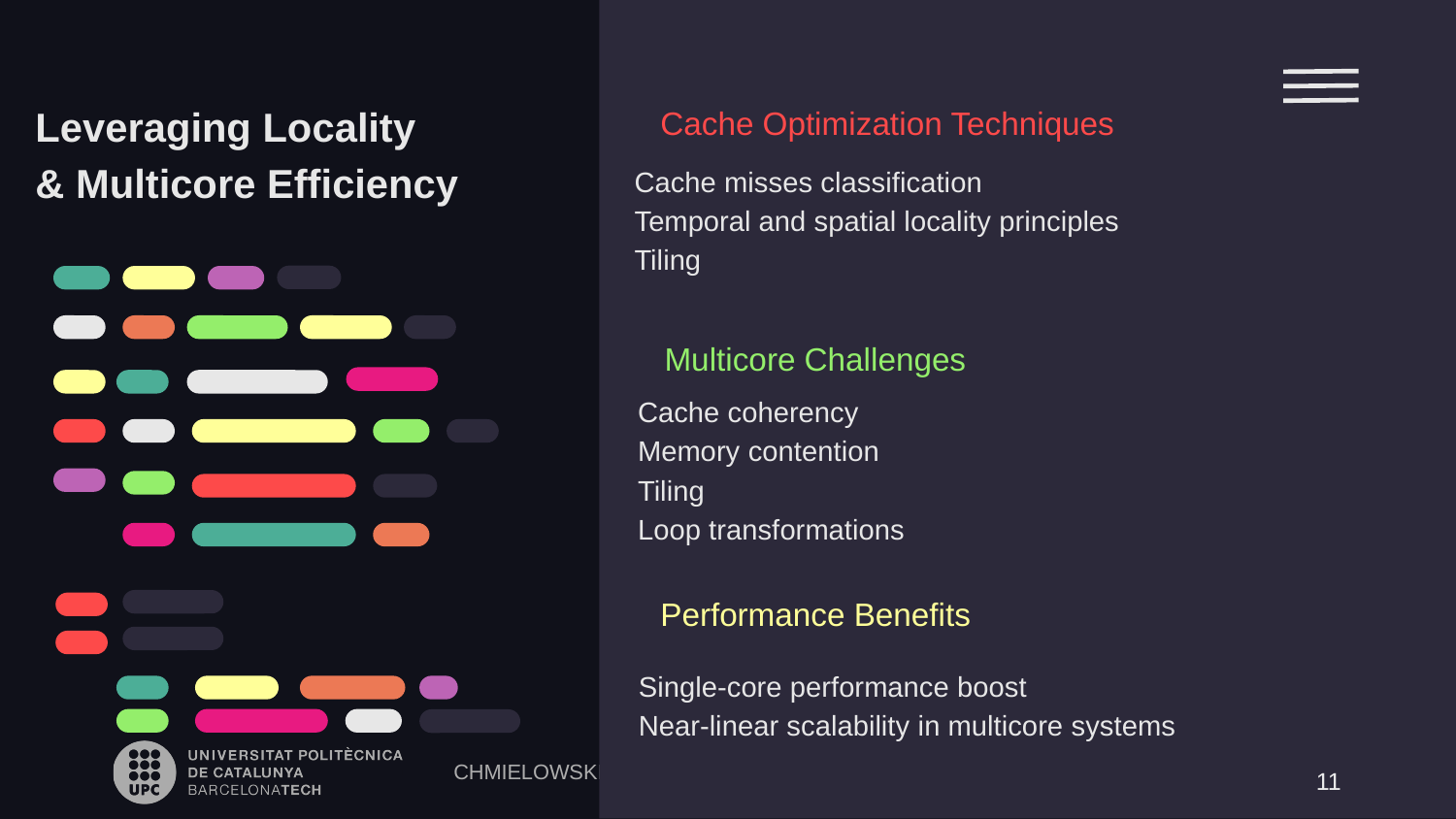

# Cache Optimization Techniques
Leveraging Locality
& Multicore Efficiency
Cache misses classification
Temporal and spatial locality principles
Tiling

Multicore Challenges
Cache coherency
Memory contention
Tiling
Loop transformations
Performance Benefits
Single-core performance boost
Near-linear scalability in multicore systems
11